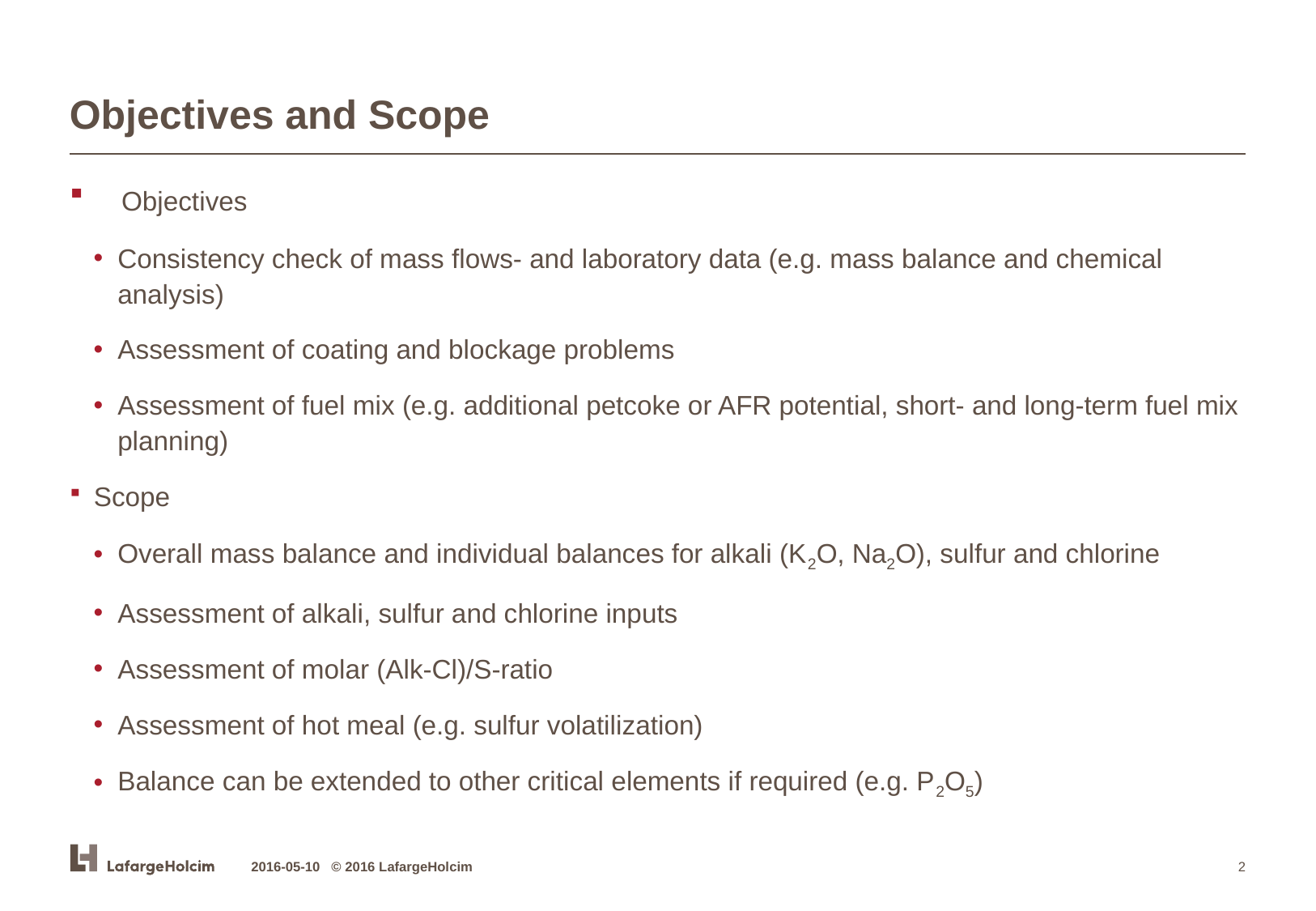

# Objectives and Scope

   Objectives
Consistency check of mass flows- and laboratory data (e.g. mass balance and chemical analysis)
Assessment of coating and blockage problems
Assessment of fuel mix (e.g. additional petcoke or AFR potential, short- and long-term fuel mix planning)
Scope
Overall mass balance and individual balances for alkali (K2O, Na2O), sulfur and chlorine
Assessment of alkali, sulfur and chlorine inputs
Assessment of molar (Alk-Cl)/S-ratio
Assessment of hot meal (e.g. sulfur volatilization)
Balance can be extended to other critical elements if required (e.g. P2O5)

2016-05-10   © 2016 LafargeHolcim
2